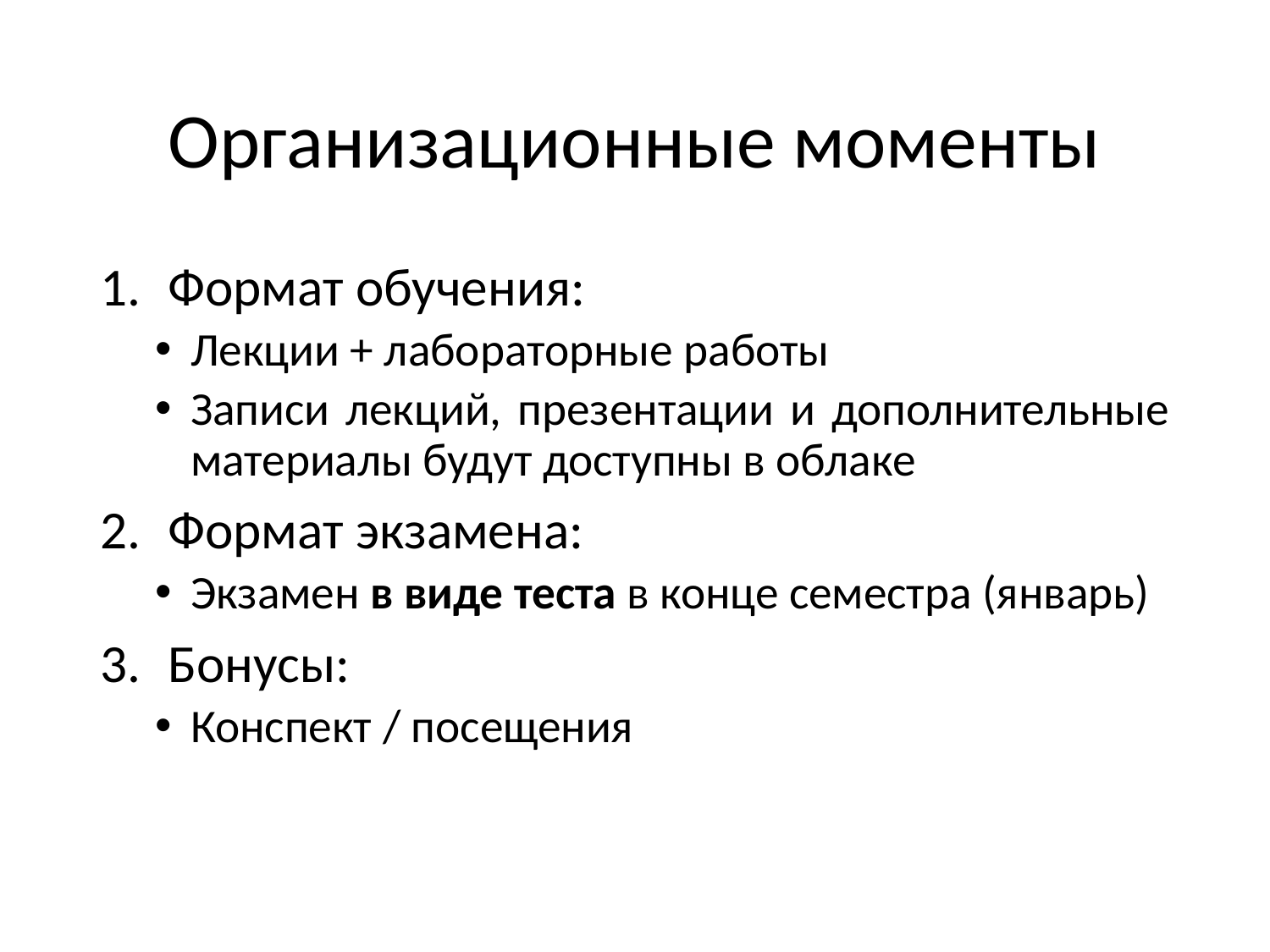

# Организационные моменты
Формат обучения:
Лекции + лабораторные работы
Записи лекций, презентации и дополнительные материалы будут доступны в облаке
Формат экзамена:
Экзамен в виде теста в конце семестра (январь)
Бонусы:
Конспект / посещения